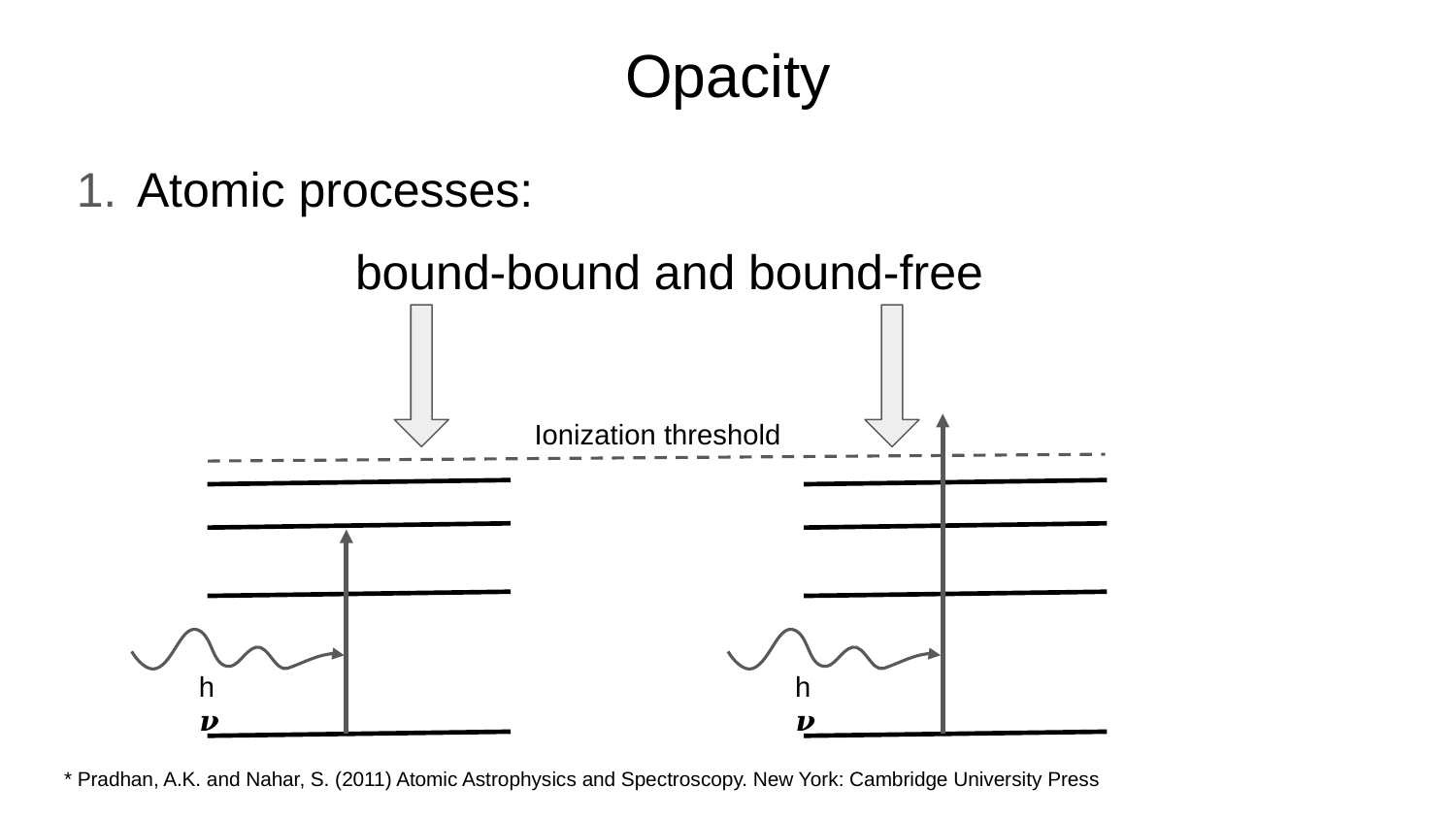

# Opacity
Atomic processes:
bound-bound and bound-free

Ionization threshold

h𝝂

h𝝂
* Pradhan, A.K. and Nahar, S. (2011) Atomic Astrophysics and Spectroscopy. New York: Cambridge University Press